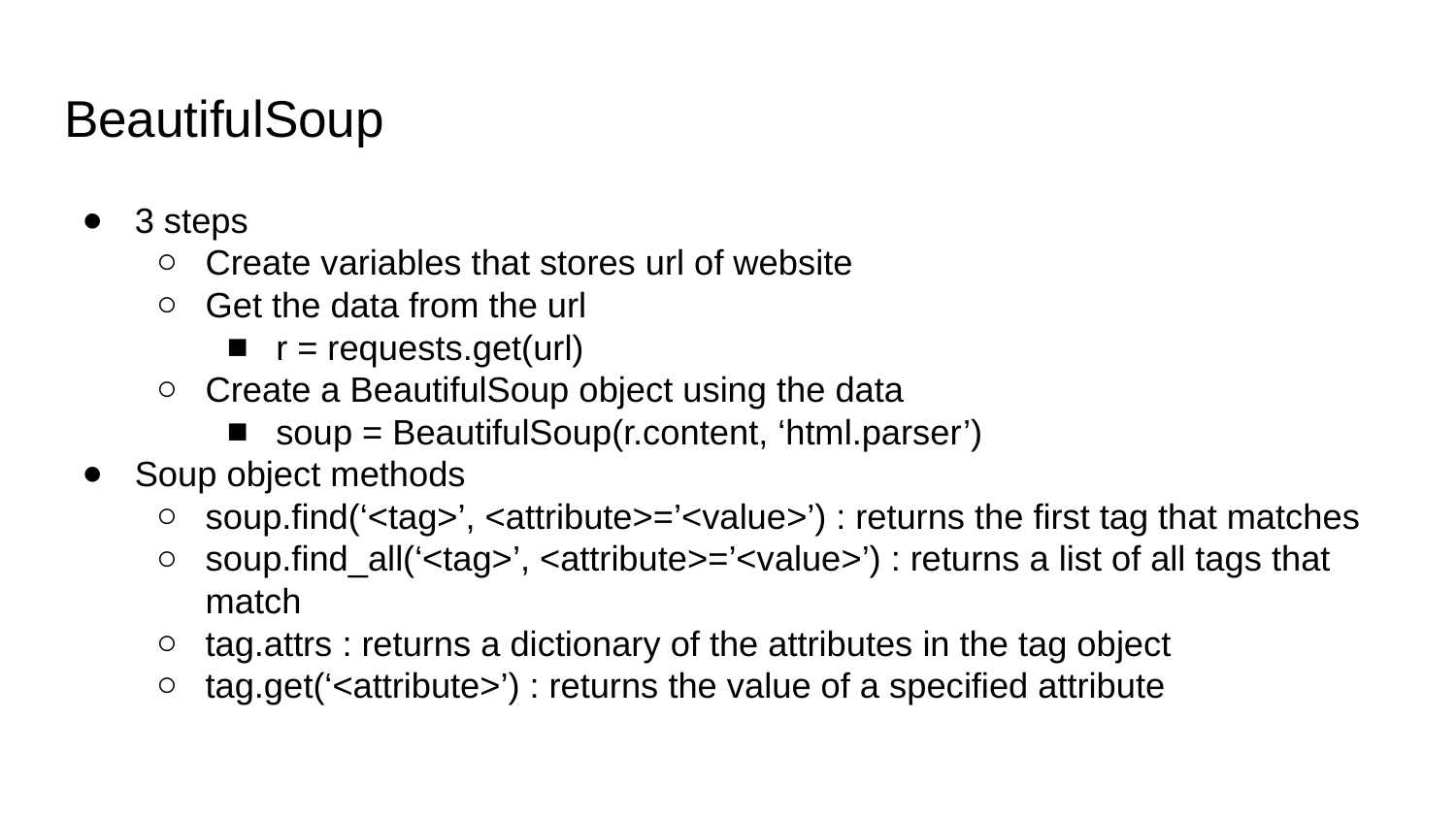

# BeautifulSoup
3 steps
Create variables that stores url of website
Get the data from the url
r = requests.get(url)
Create a BeautifulSoup object using the data
soup = BeautifulSoup(r.content, ‘html.parser’)
Soup object methods
soup.find(‘<tag>’, <attribute>=’<value>’) : returns the first tag that matches
soup.find_all(‘<tag>’, <attribute>=’<value>’) : returns a list of all tags that match
tag.attrs : returns a dictionary of the attributes in the tag object
tag.get(‘<attribute>’) : returns the value of a specified attribute